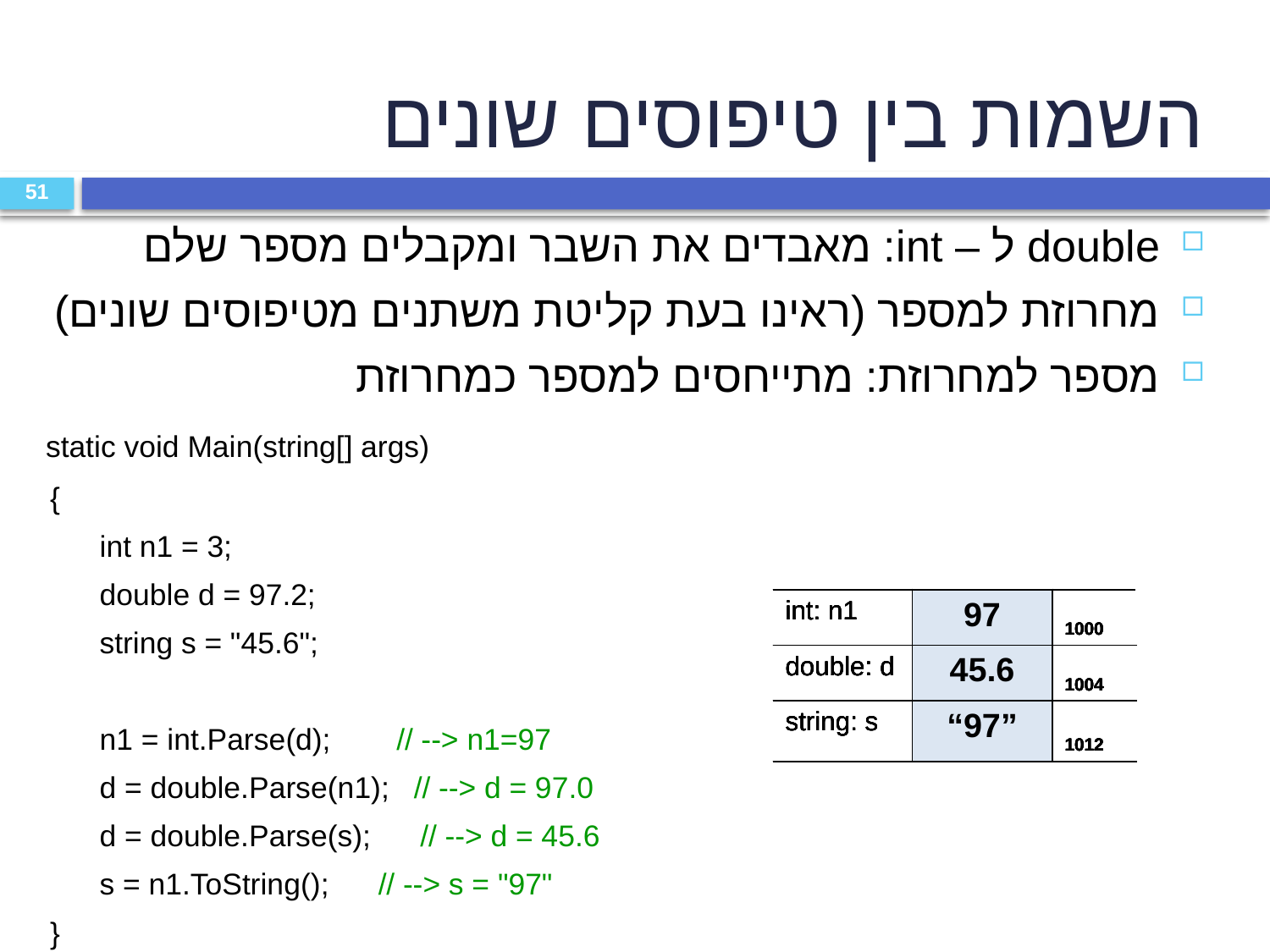

השמות בין טיפוסים שונים
51
double ל – int: מאבדים את השבר ומקבלים מספר שלם
מחרוזת למספר (ראינו בעת קליטת משתנים מטיפוסים שונים)
מספר למחרוזת: מתייחסים למספר כמחרוזת
 static void Main(string[] args)
  {
        int n1 = 3;
        double d = 97.2;
        string s = "45.6";

        n1 = int.Parse(d);        // --> n1=97
        d = double.Parse(n1);   // --> d = 97.0
        d = double.Parse(s);      // --> d = 45.6
        s = n1.ToString();      // --> s = "97"
  }

| int: n1 | 3 | 1000 |
| --- | --- | --- |
| double: d | 97.2 | 1004 |
| string: s | “45.6” | 1012 |
| int: n1 | 97 | 1000 |
| --- | --- | --- |
| double: d | 97.2 | 1004 |
| string: s | “45.6” | 1012 |
| int: n1 | 97 | 1000 |
| --- | --- | --- |
| double: d | 97.0 | 1004 |
| string: s | “45.6” | 1012 |
| int: n1 | 97 | 1000 |
| --- | --- | --- |
| double: d | 45.6 | 1004 |
| string: s | “45.6” | 1012 |
| int: n1 | 97 | 1000 |
| --- | --- | --- |
| double: d | 45.6 | 1004 |
| string: s | “97” | 1012 |